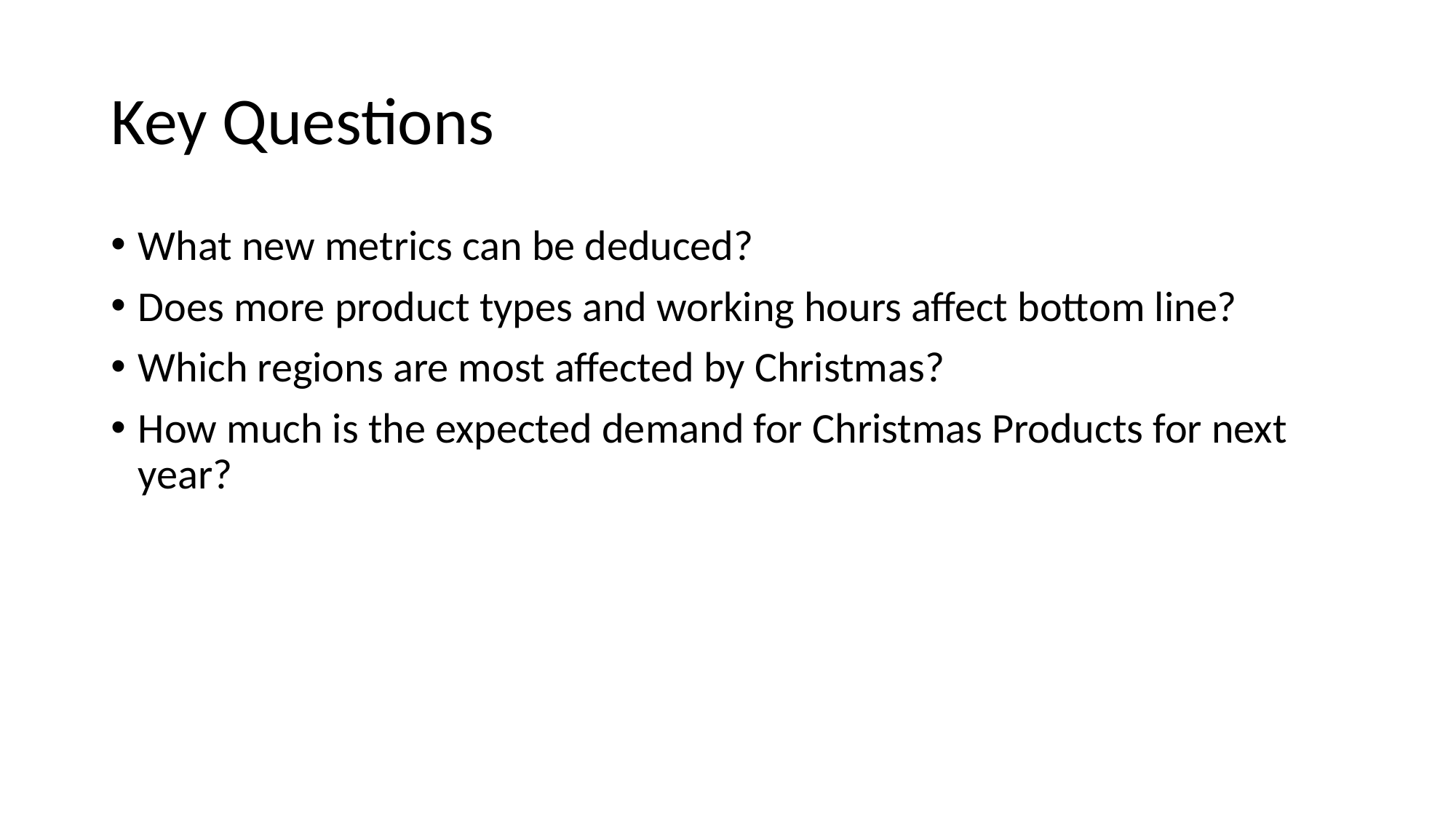

# Key Questions
What new metrics can be deduced?
Does more product types and working hours affect bottom line?
Which regions are most affected by Christmas?
How much is the expected demand for Christmas Products for next year?